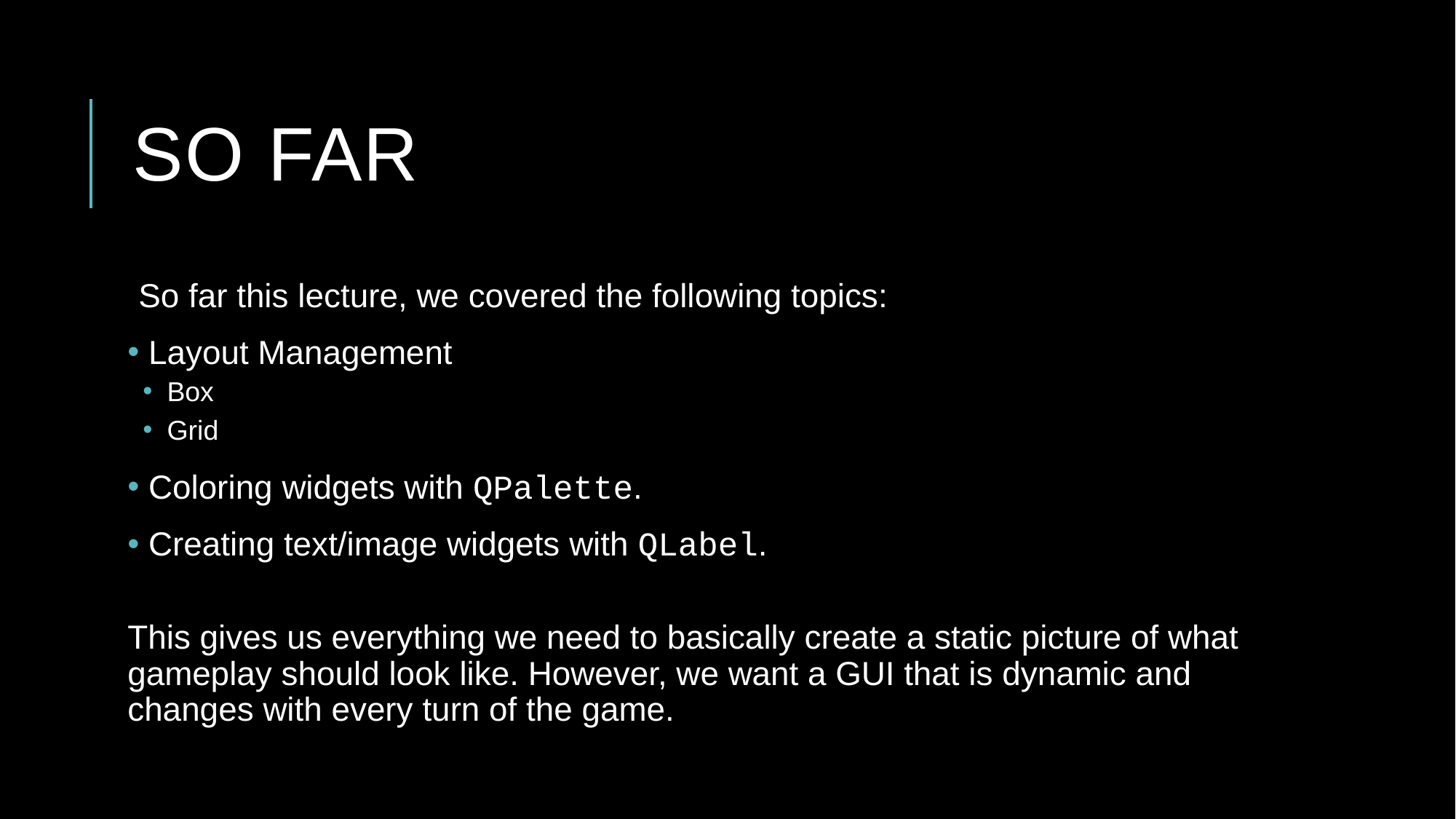

# So far
So far this lecture, we covered the following topics:
 Layout Management
 Box
 Grid
 Coloring widgets with QPalette.
 Creating text/image widgets with QLabel.
This gives us everything we need to basically create a static picture of what gameplay should look like. However, we want a GUI that is dynamic and changes with every turn of the game.